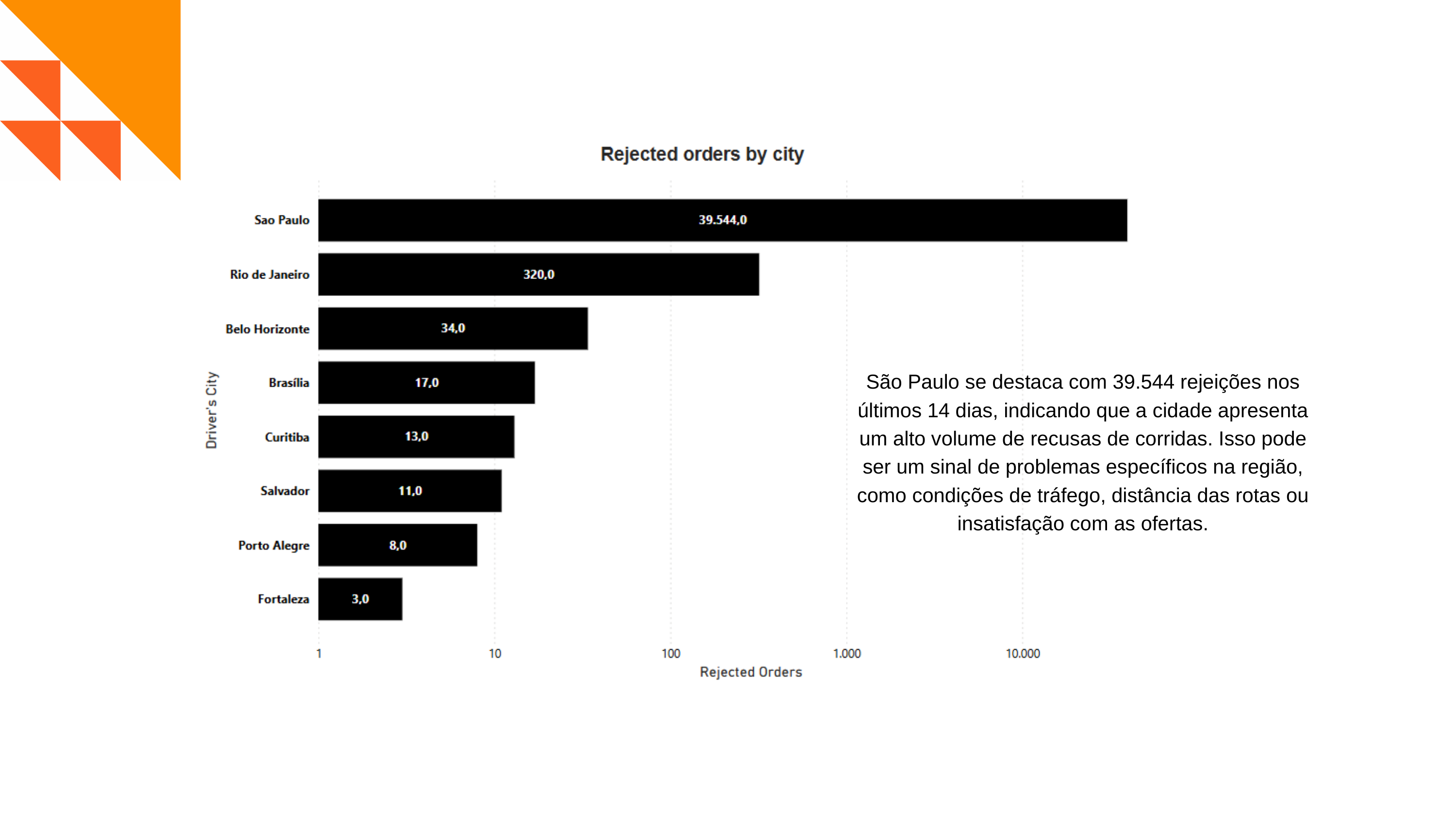

São Paulo se destaca com 39.544 rejeições nos últimos 14 dias, indicando que a cidade apresenta um alto volume de recusas de corridas. Isso pode ser um sinal de problemas específicos na região, como condições de tráfego, distância das rotas ou insatisfação com as ofertas.